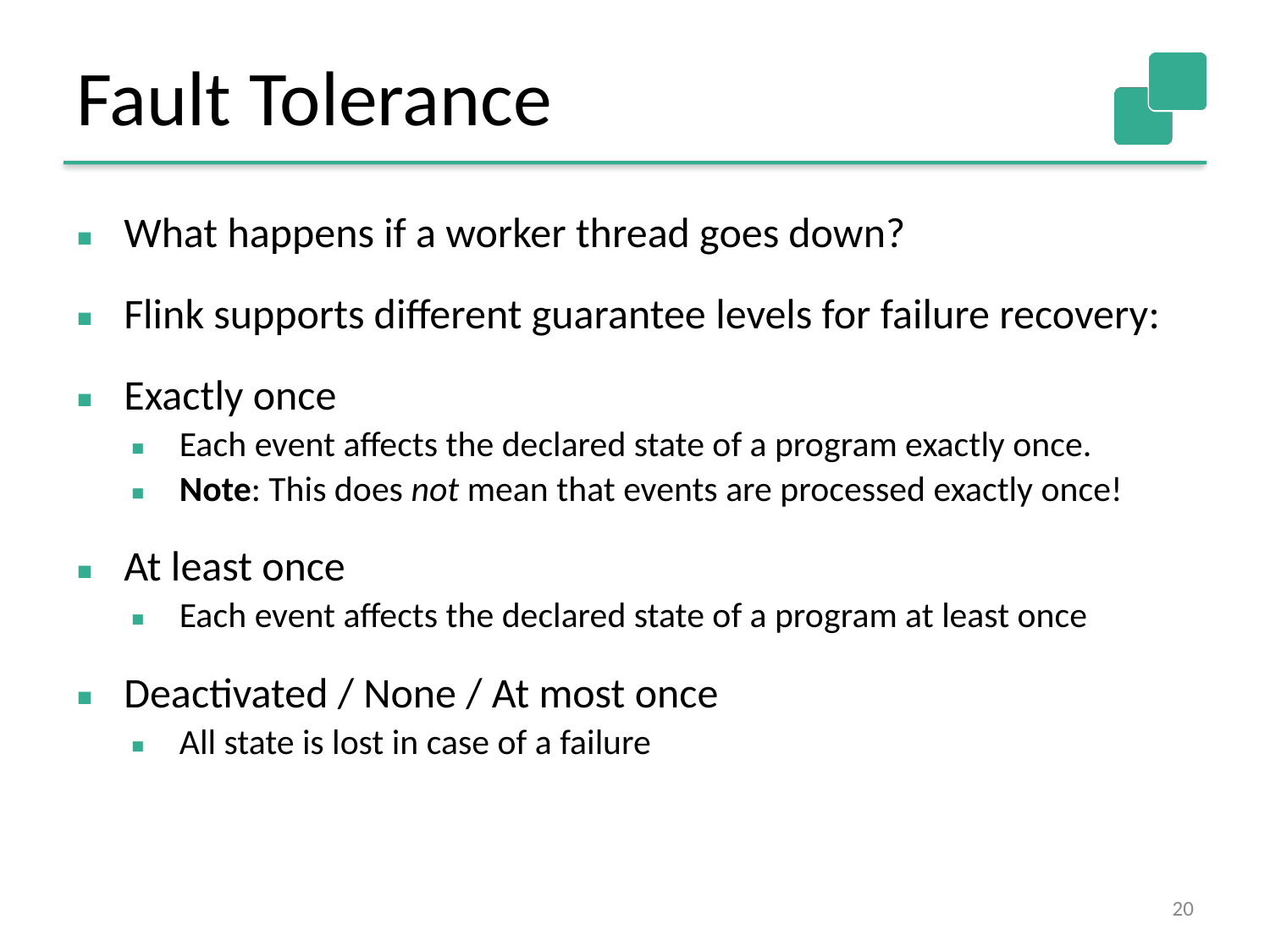

# Fault Tolerance
What happens if a worker thread goes down?

Flink supports different guarantee levels for failure recovery:

Exactly once
Each event affects the declared state of a program exactly once.
Note: This does not mean that events are processed exactly once!

At least once
Each event affects the declared state of a program at least once

Deactivated / None / At most once
All state is lost in case of a failure
20